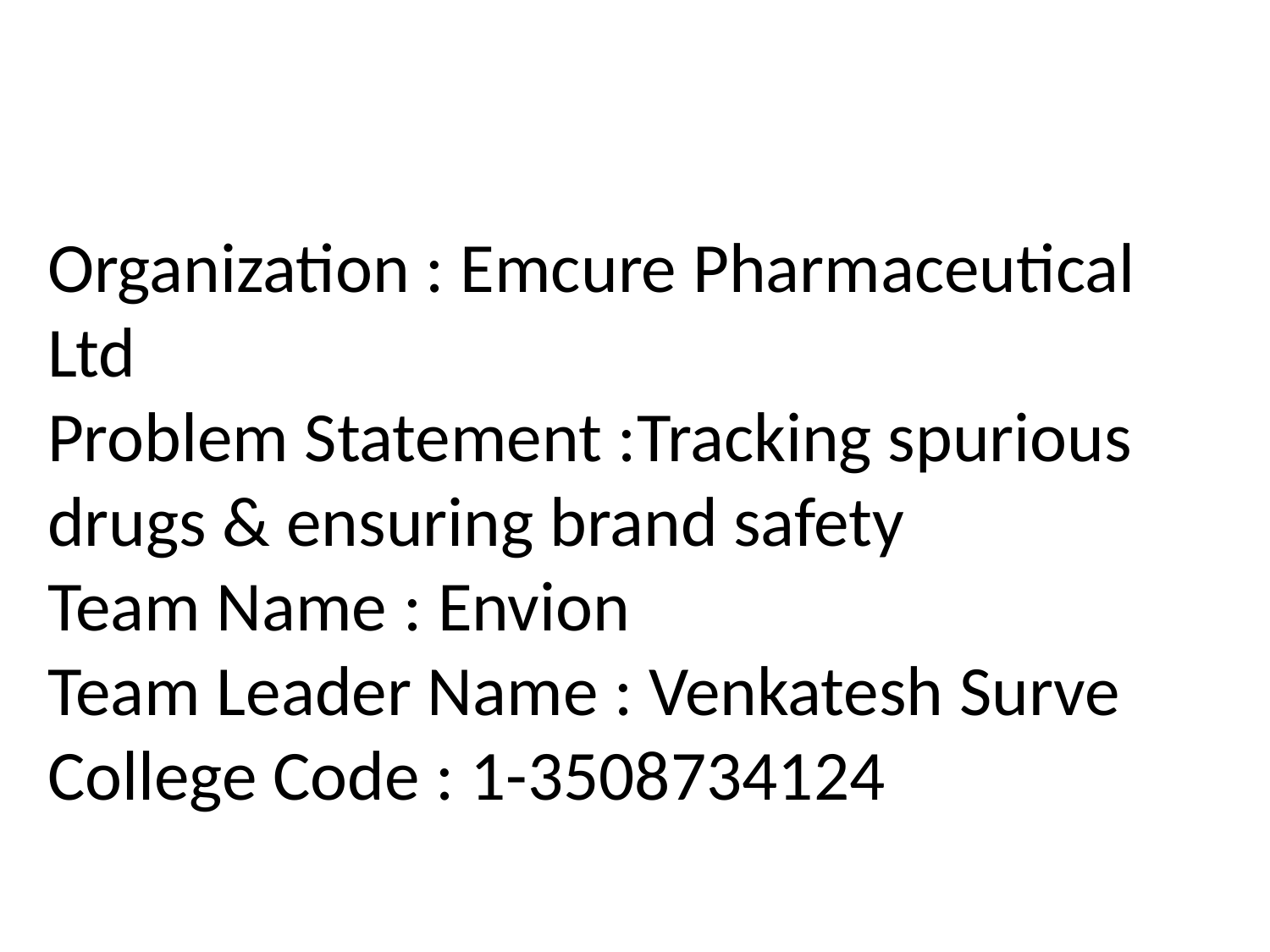

Organization : Emcure Pharmaceutical Ltd
Problem Statement :Tracking spurious drugs & ensuring brand safety
Team Name : Envion
Team Leader Name : Venkatesh Surve
College Code : 1-3508734124